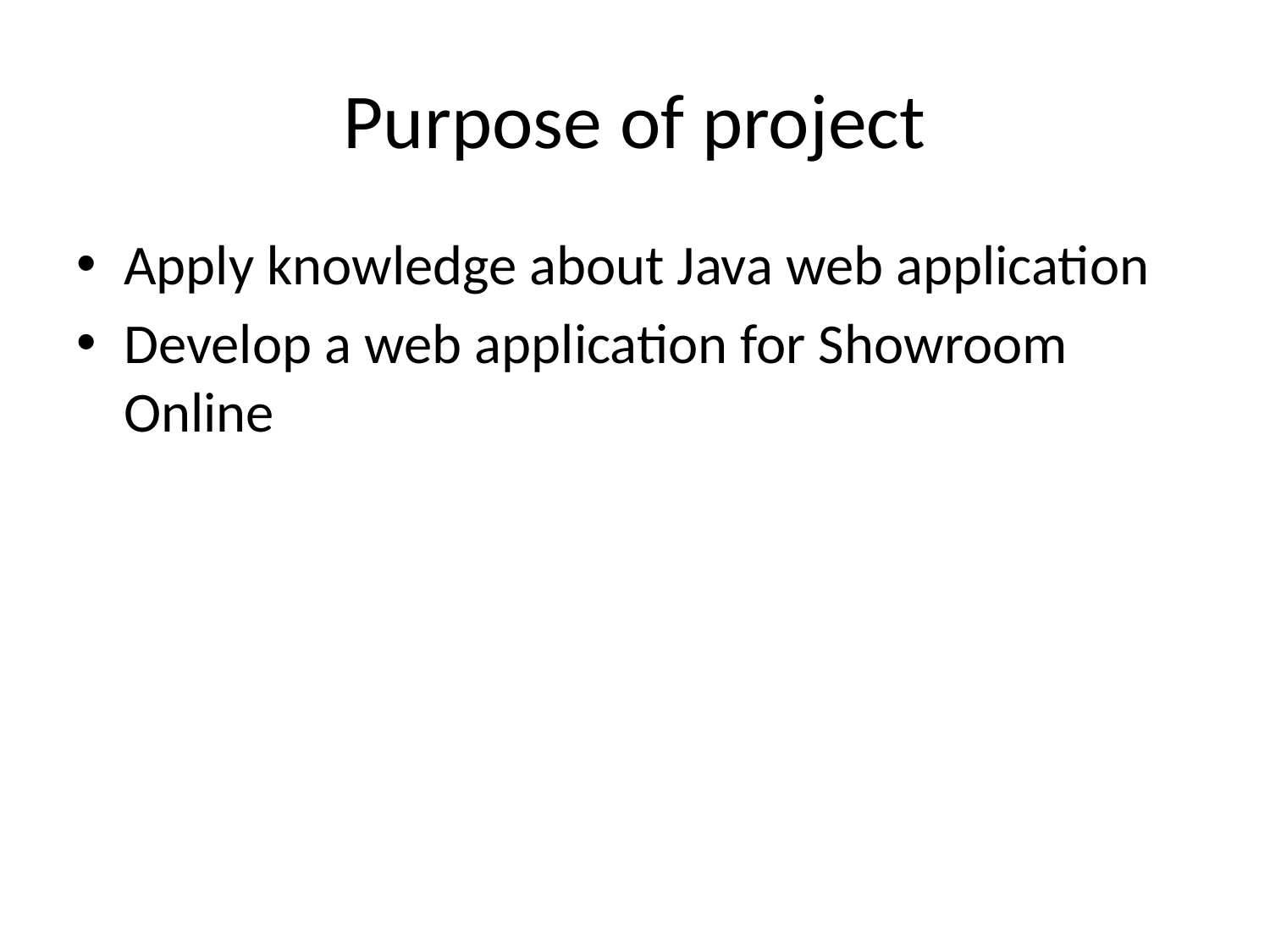

# Purpose of project
Apply knowledge about Java web application
Develop a web application for Showroom Online